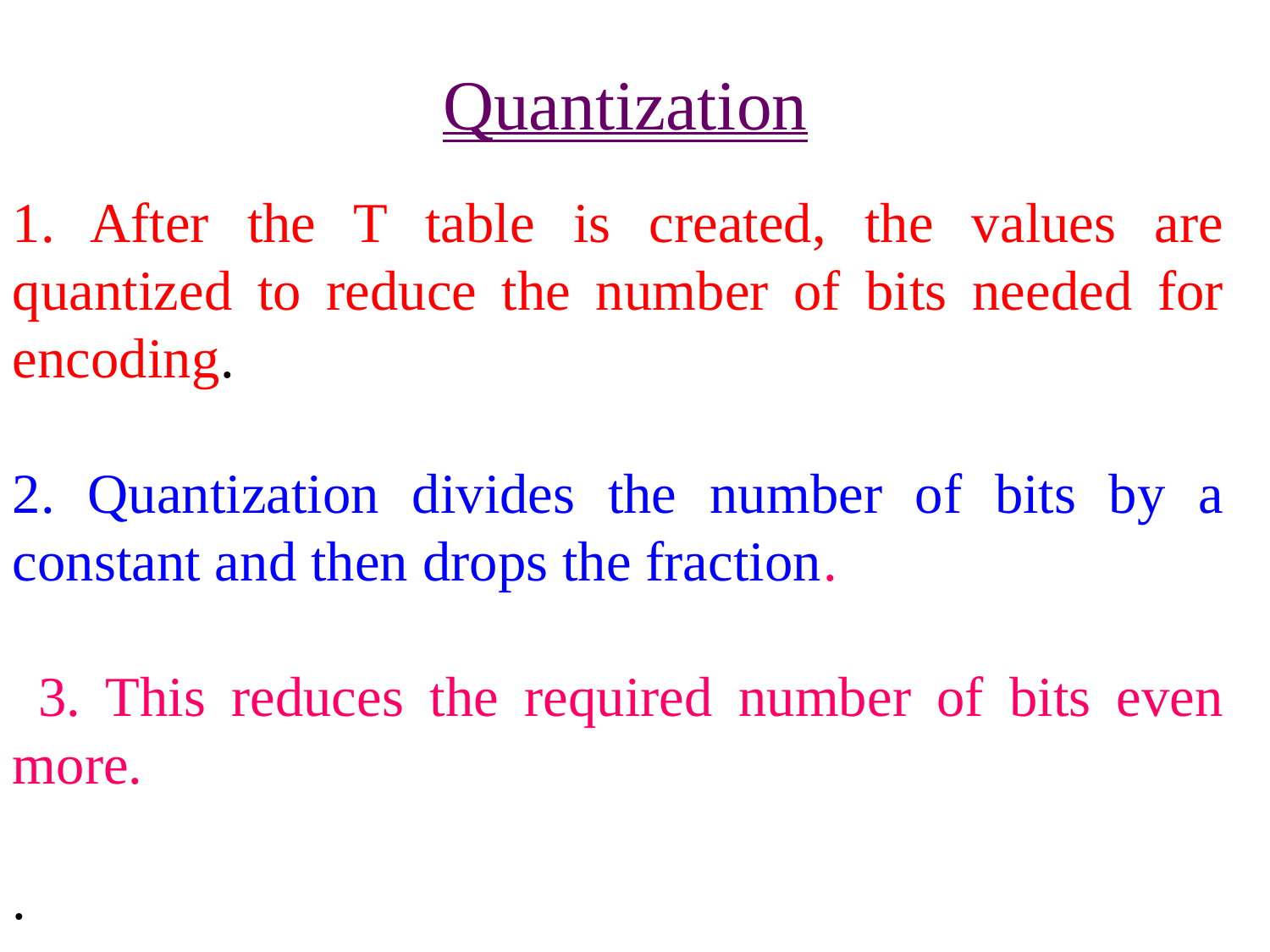

Quantization
1. After the T table is created, the values are quantized to reduce the number of bits needed for encoding.

2. Quantization divides the number of bits by a constant and then drops the fraction.

 3. This reduces the required number of bits even more.

.
15.21